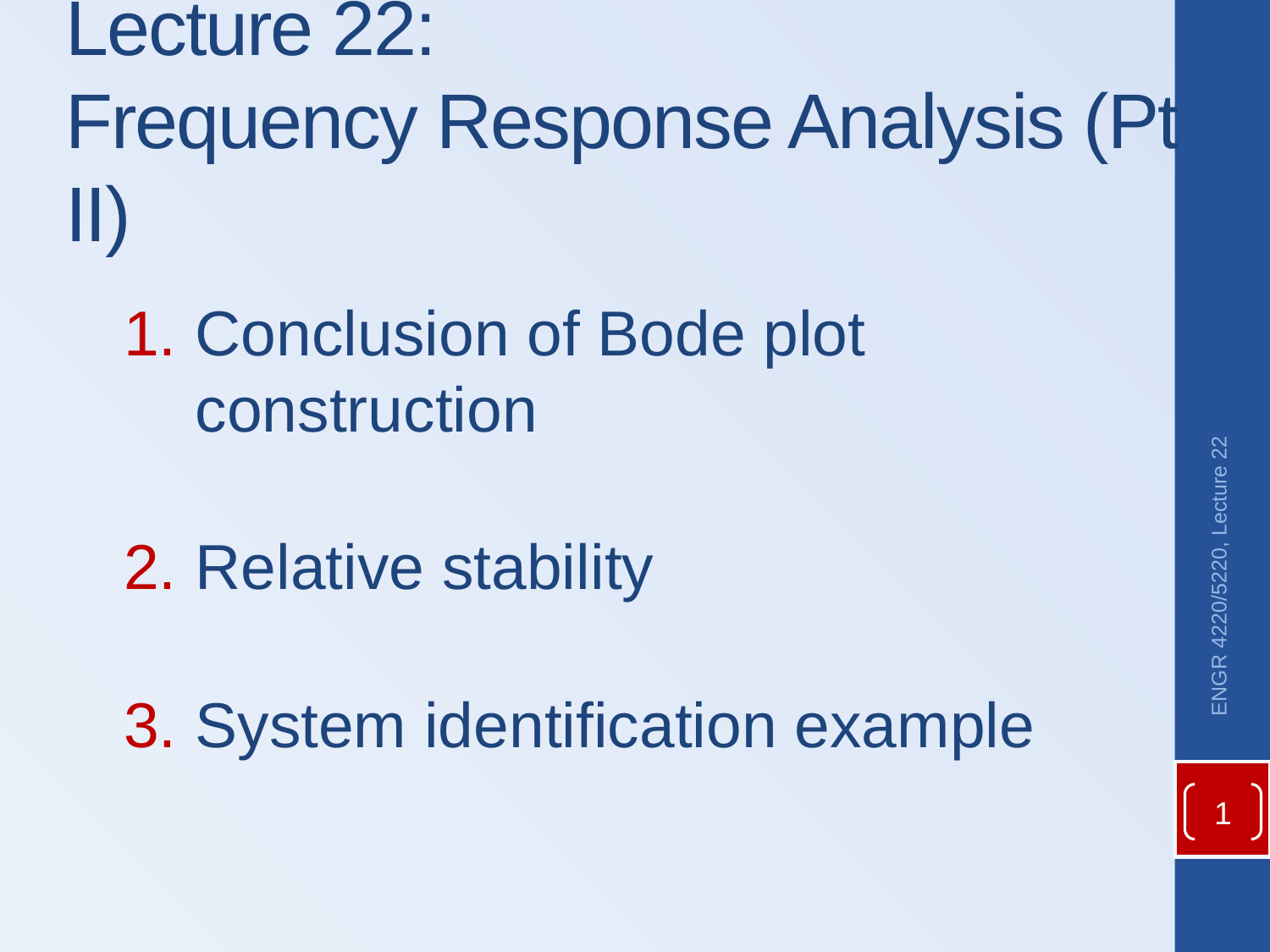

# Lecture 22: Frequency Response Analysis (Pt II)

Conclusion of Bode plot construction

Relative stability

System identification example

ENGR 4220/5220, Lecture 22
1